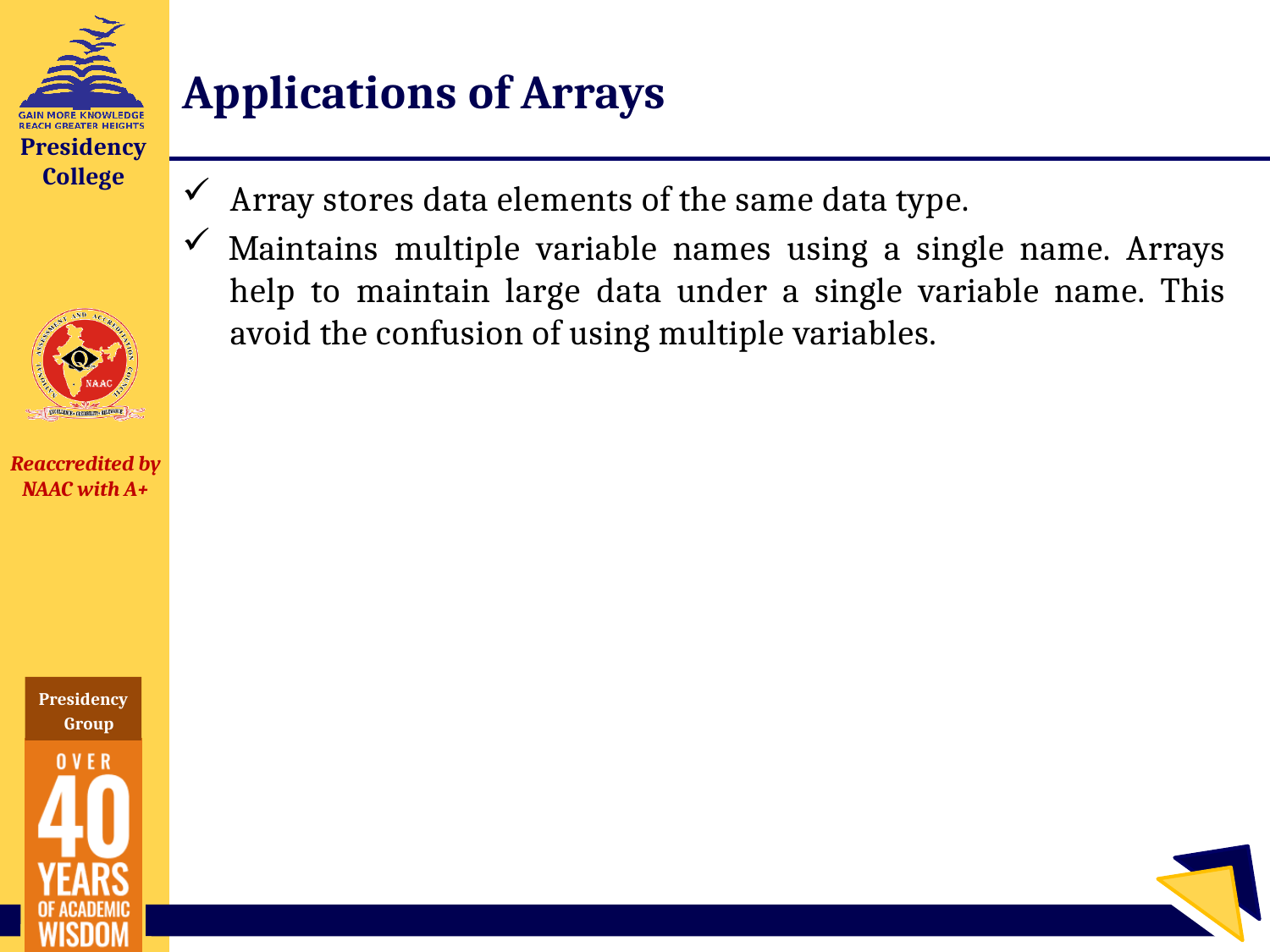

# Applications of Arrays
Array stores data elements of the same data type.
Maintains multiple variable names using a single name. Arrays help to maintain large data under a single variable name. This avoid the confusion of using multiple variables.